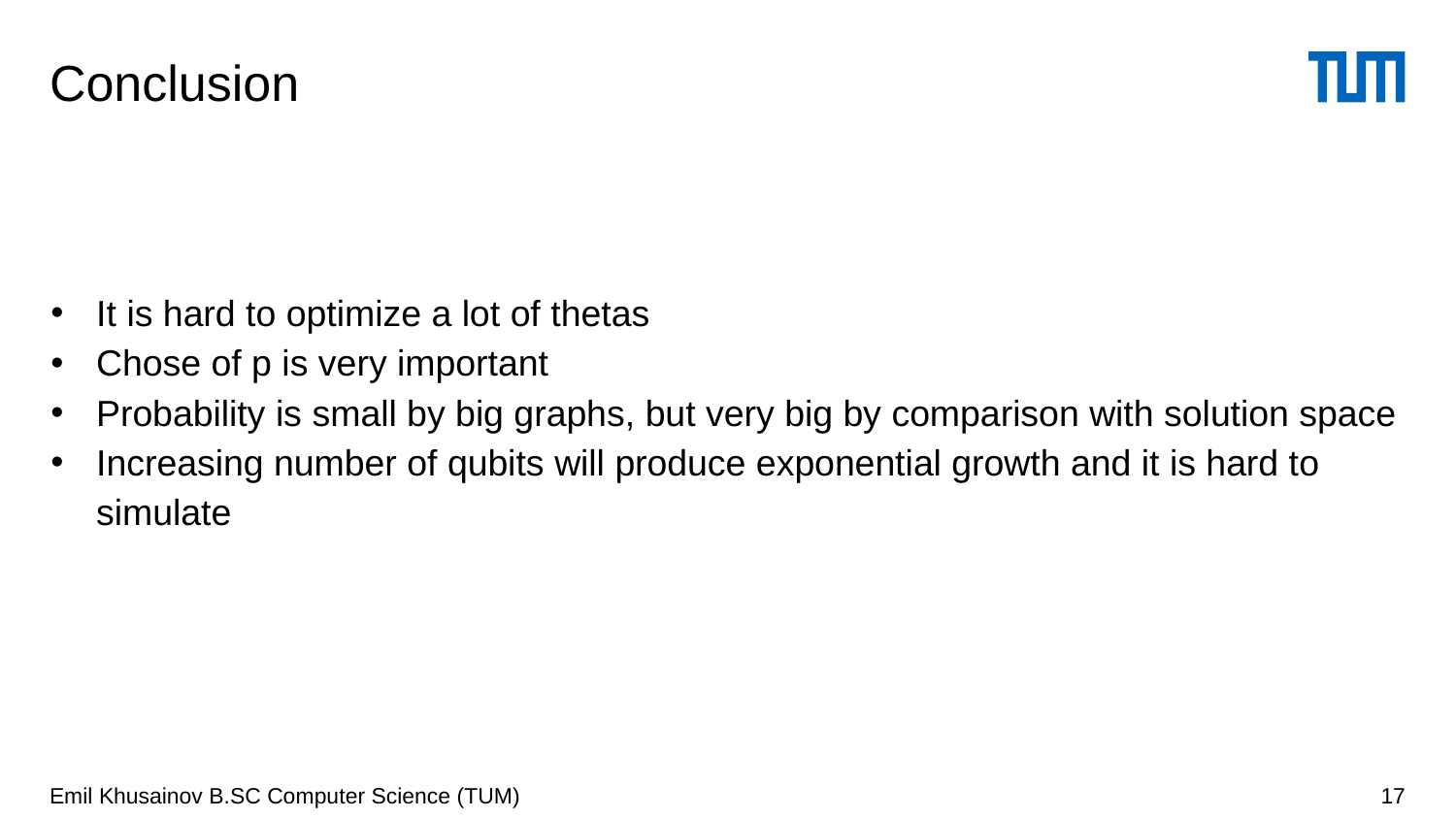

# Сonclusion
It is hard to optimize a lot of thetas
Chose of p is very important
Probability is small by big graphs, but very big by comparison with solution space
Increasing number of qubits will produce exponential growth and it is hard to simulate

Emil Khusainov B.SC Computer Science (TUM)
17